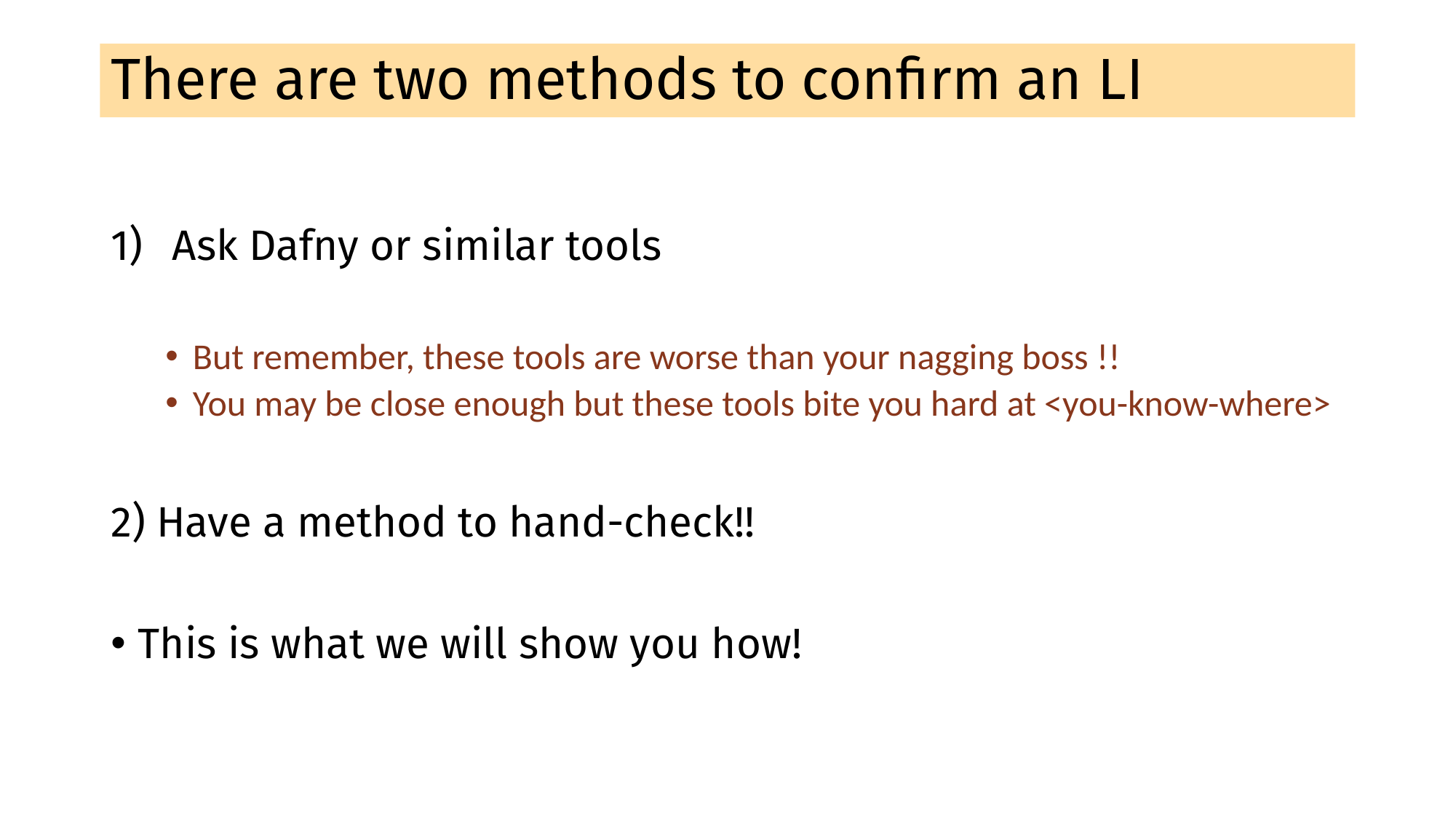

# There are two methods to confirm an LI
Ask Dafny or similar tools

But remember, these tools are worse than your nagging boss !!
You may be close enough but these tools bite you hard at <you-know-where>

2) Have a method to hand-check!!

This is what we will show you how!